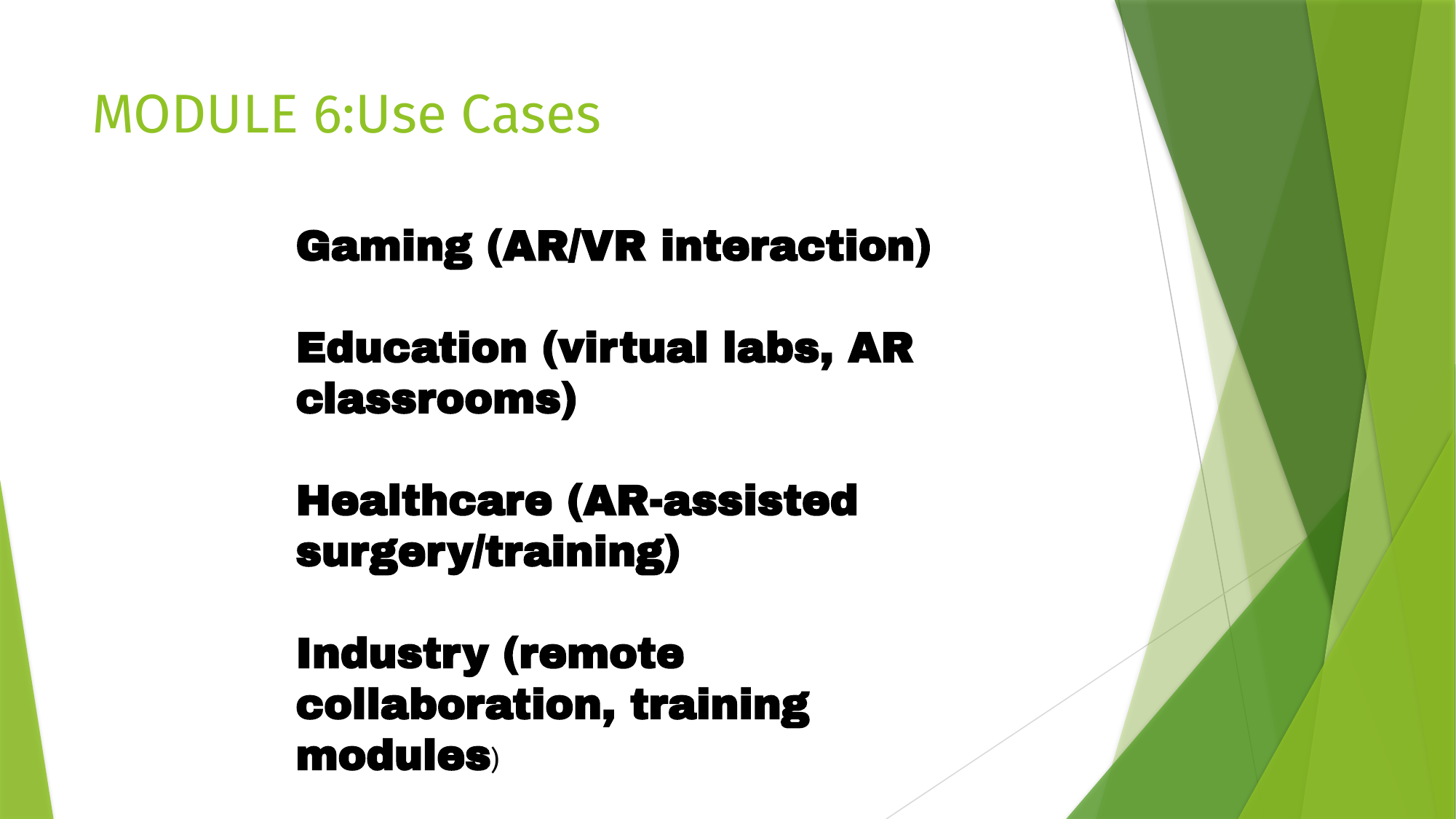

# MODULE 6:Use Cases
Gaming (AR/VR interaction)

Education (virtual labs, AR classrooms)

Healthcare (AR-assisted surgery/training)

Industry (remote collaboration, training modules)